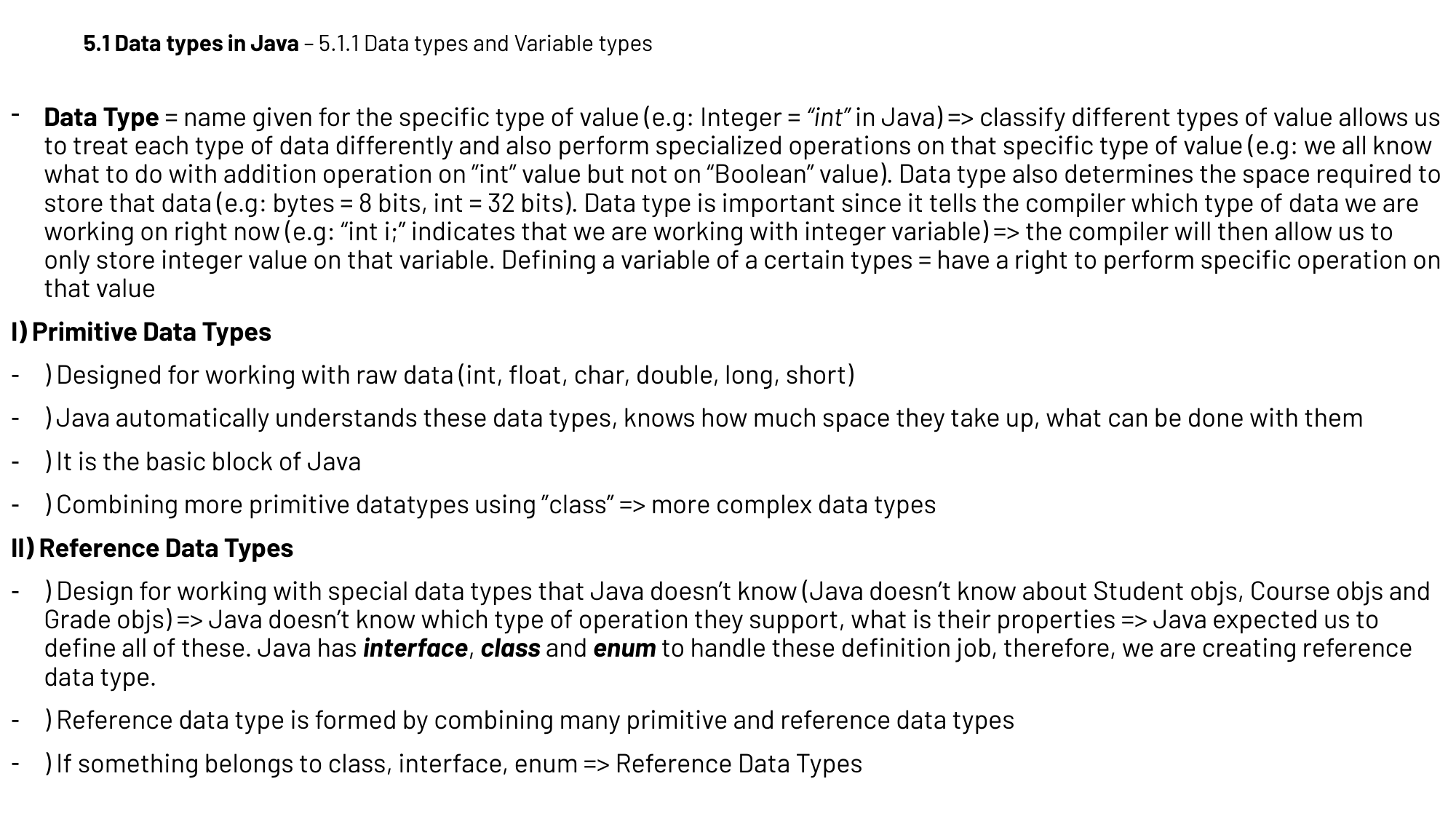

5.1 Data types in Java – 5.1.1 Data types and Variable types
Data Type = name given for the specific type of value (e.g: Integer = “int” in Java) => classify different types of value allows us to treat each type of data differently and also perform specialized operations on that specific type of value (e.g: we all know what to do with addition operation on ”int” value but not on “Boolean” value). Data type also determines the space required to store that data (e.g: bytes = 8 bits, int = 32 bits). Data type is important since it tells the compiler which type of data we are working on right now (e.g: “int i;” indicates that we are working with integer variable) => the compiler will then allow us to only store integer value on that variable. Defining a variable of a certain types = have a right to perform specific operation on that value
I) Primitive Data Types
) Designed for working with raw data (int, float, char, double, long, short)
) Java automatically understands these data types, knows how much space they take up, what can be done with them
) It is the basic block of Java
) Combining more primitive datatypes using ”class” => more complex data types
II) Reference Data Types
) Design for working with special data types that Java doesn’t know (Java doesn’t know about Student objs, Course objs and Grade objs) => Java doesn’t know which type of operation they support, what is their properties => Java expected us to define all of these. Java has interface, class and enum to handle these definition job, therefore, we are creating reference data type.
) Reference data type is formed by combining many primitive and reference data types
) If something belongs to class, interface, enum => Reference Data Types